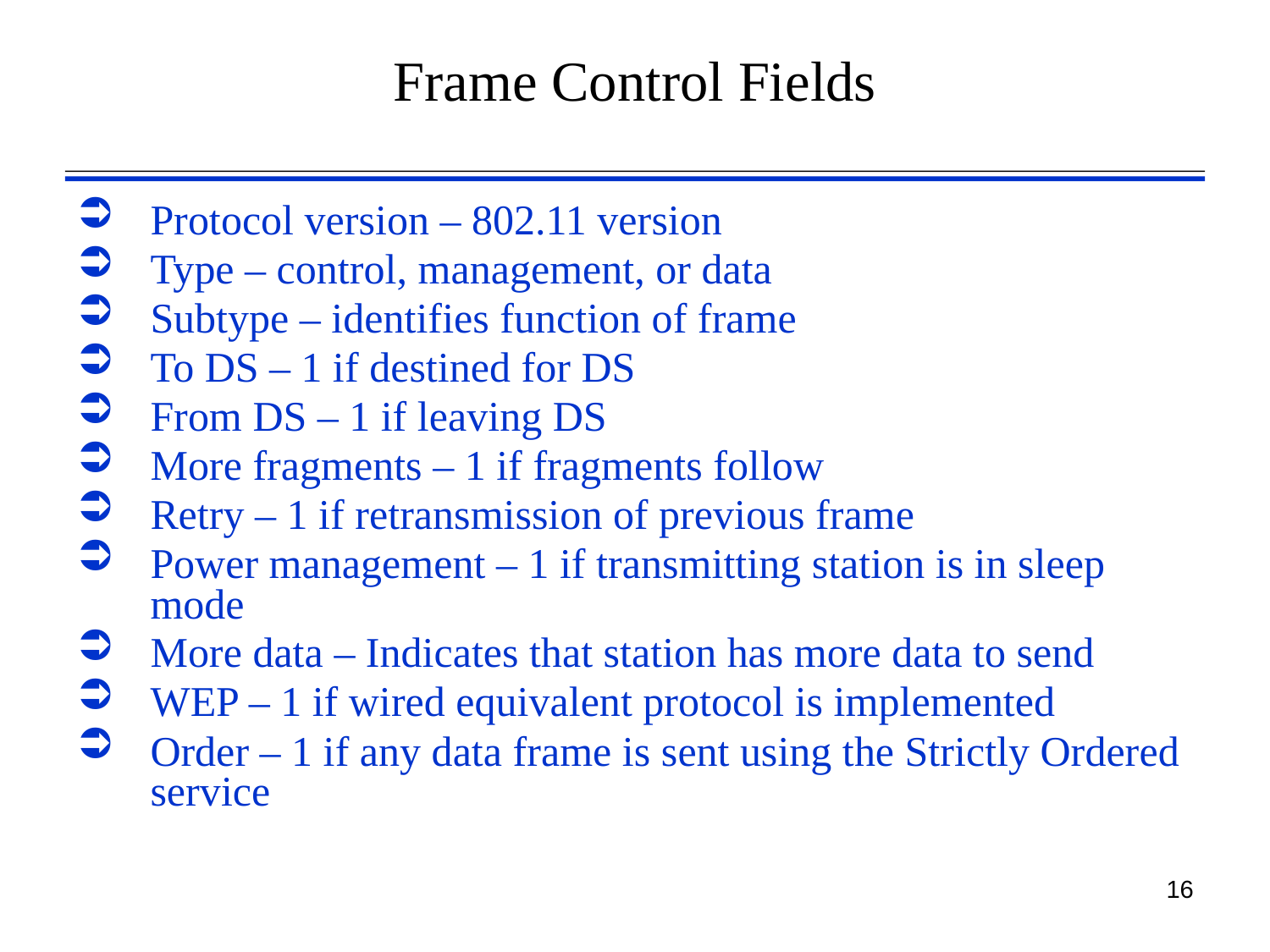

# Frame Control Fields
Protocol version – 802.11 version
Type – control, management, or data
Subtype – identifies function of frame
To DS – 1 if destined for DS
From DS – 1 if leaving DS
More fragments – 1 if fragments follow
Retry – 1 if retransmission of previous frame
Power management – 1 if transmitting station is in sleep mode
More data – Indicates that station has more data to send
WEP – 1 if wired equivalent protocol is implemented
Order – 1 if any data frame is sent using the Strictly Ordered service

16